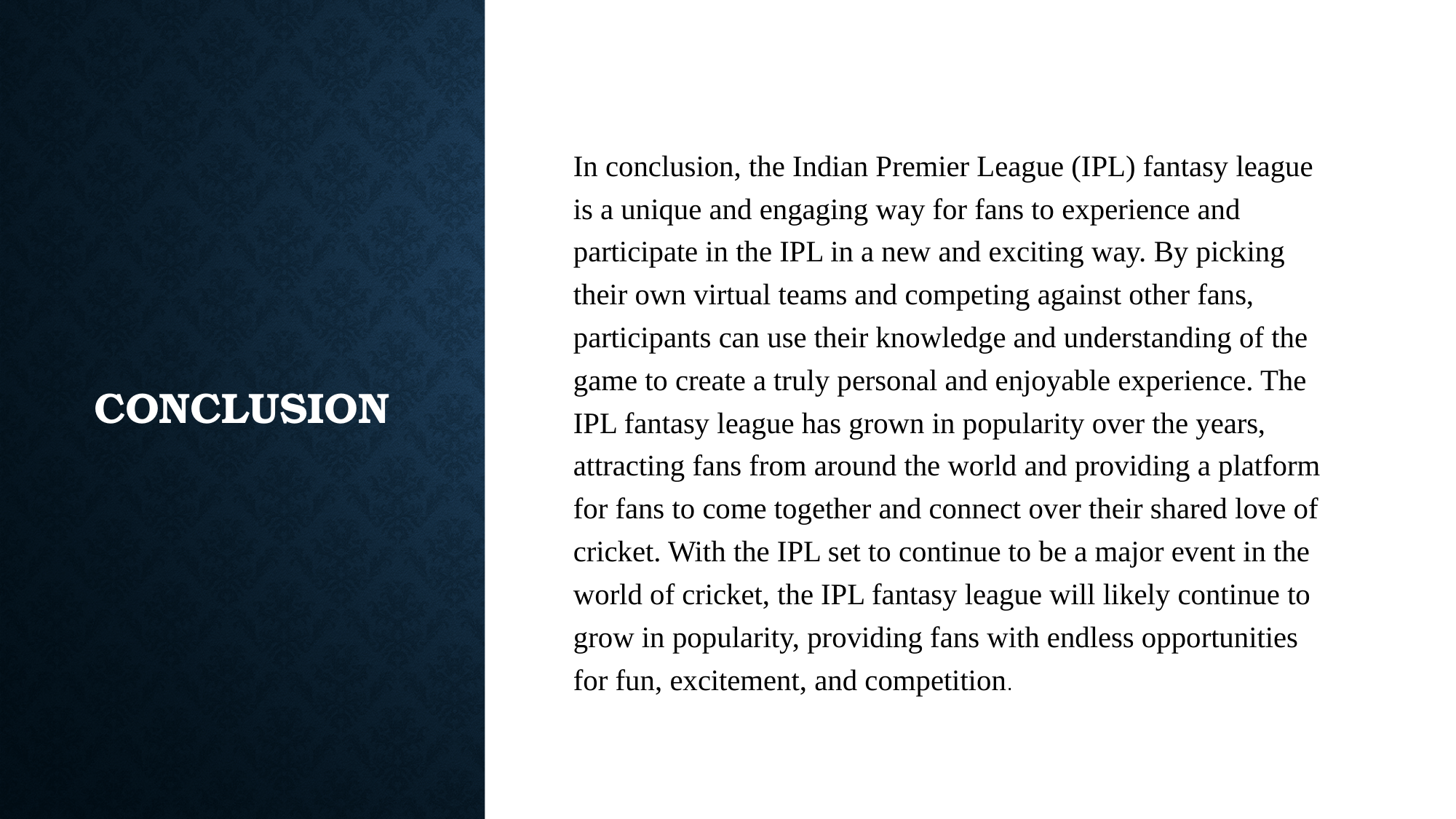

# CONCLUSION
In conclusion, the Indian Premier League (IPL) fantasy league is a unique and engaging way for fans to experience and participate in the IPL in a new and exciting way. By picking their own virtual teams and competing against other fans, participants can use their knowledge and understanding of the game to create a truly personal and enjoyable experience. The IPL fantasy league has grown in popularity over the years, attracting fans from around the world and providing a platform for fans to come together and connect over their shared love of cricket. With the IPL set to continue to be a major event in the world of cricket, the IPL fantasy league will likely continue to grow in popularity, providing fans with endless opportunities for fun, excitement, and competition.